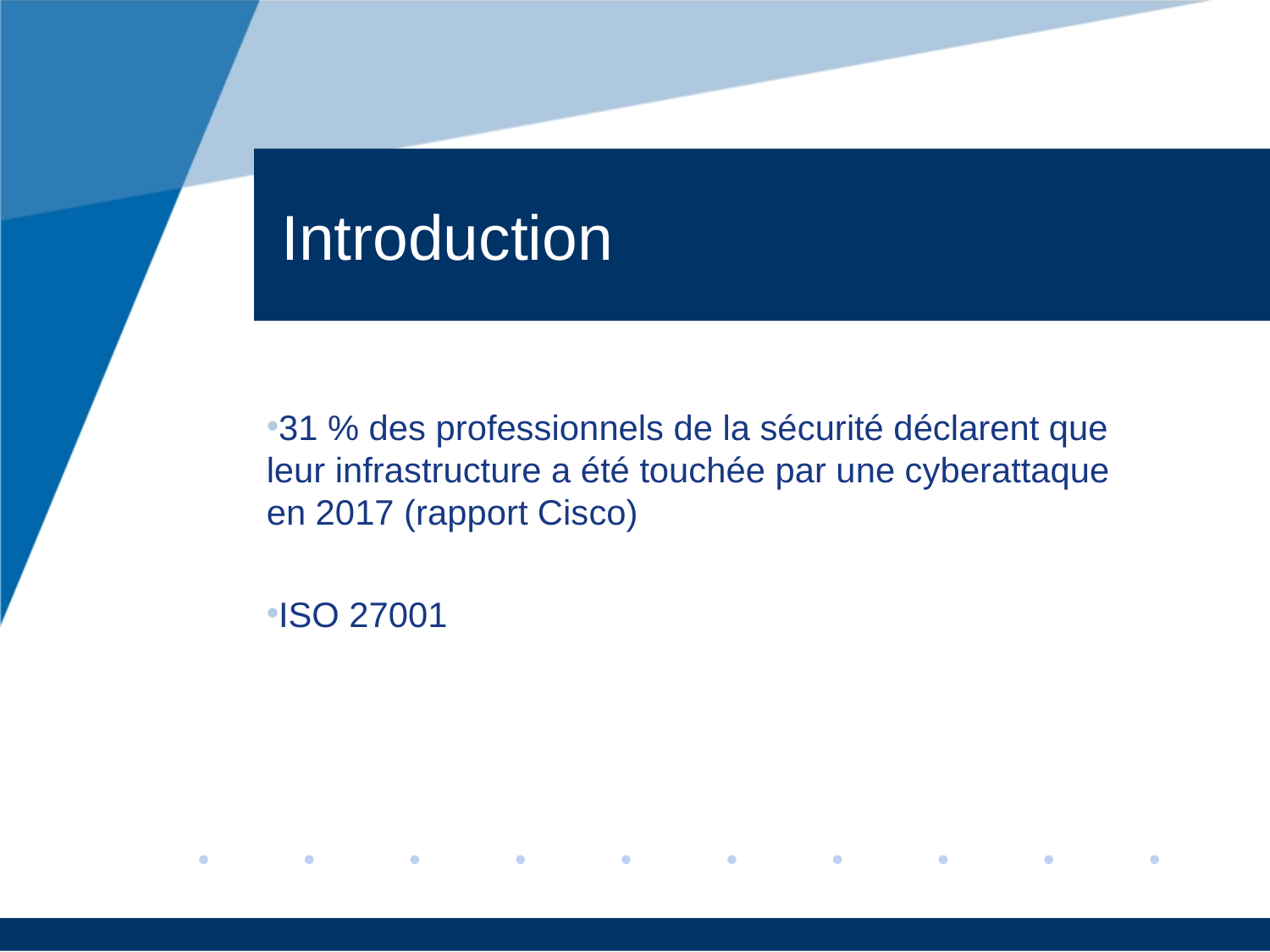

Introduction

31 % des professionnels de la sécurité déclarent que leur infrastructure a été touchée par une cyberattaque en 2017 (rapport Cisco)

ISO 27001